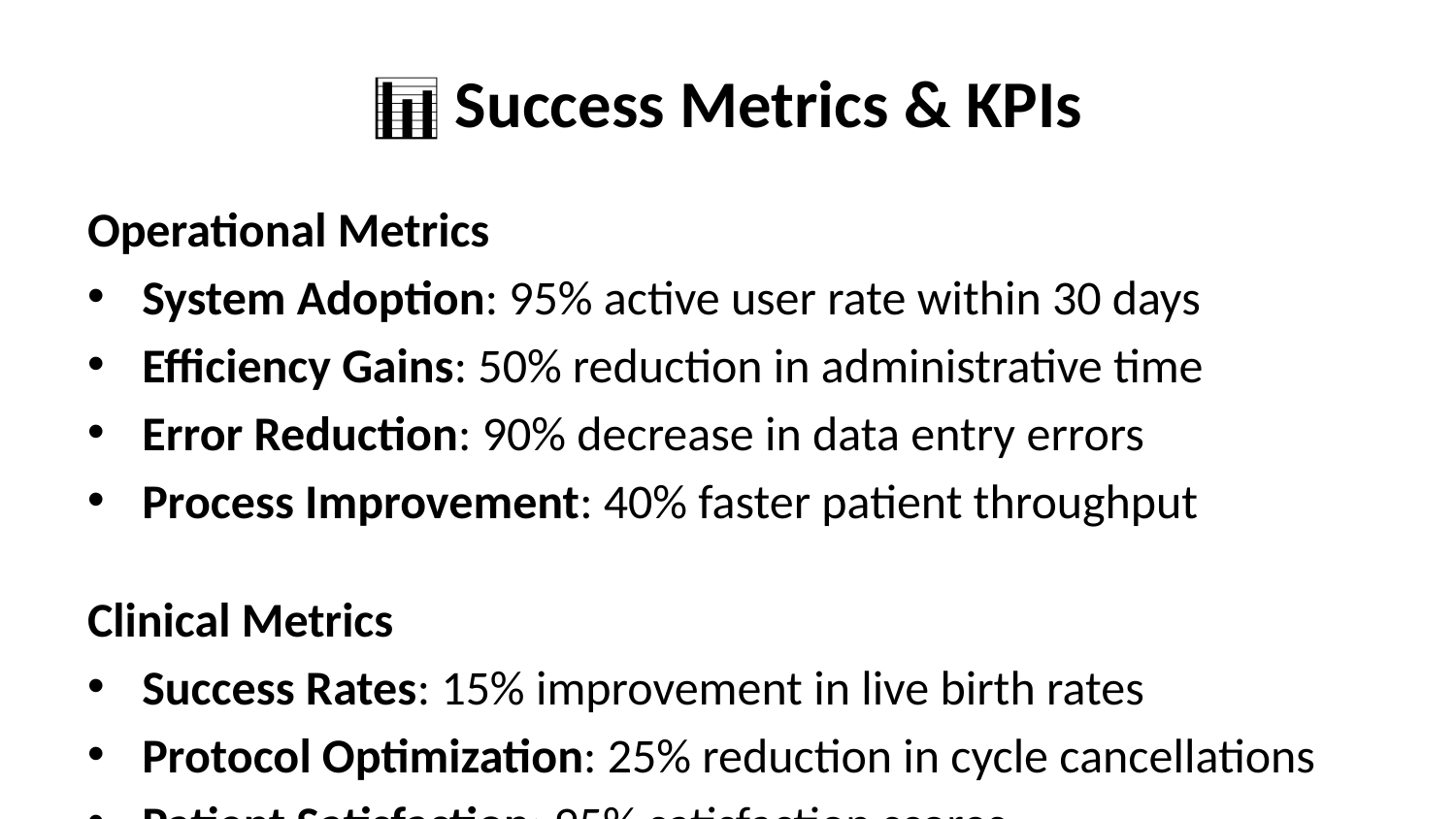

# 📊 Success Metrics & KPIs
Operational Metrics
System Adoption: 95% active user rate within 30 days
Efficiency Gains: 50% reduction in administrative time
Error Reduction: 90% decrease in data entry errors
Process Improvement: 40% faster patient throughput
Clinical Metrics
Success Rates: 15% improvement in live birth rates
Protocol Optimization: 25% reduction in cycle cancellations
Patient Satisfaction: 95% satisfaction scores
Quality Metrics: 100% regulatory compliance
Financial Metrics
Revenue Growth: 20% increase in annual revenue
Cost Reduction: 30% decrease in operational costs
ROI Achievement: Positive ROI within 6 months
Profitability: 25% improvement in practice margins